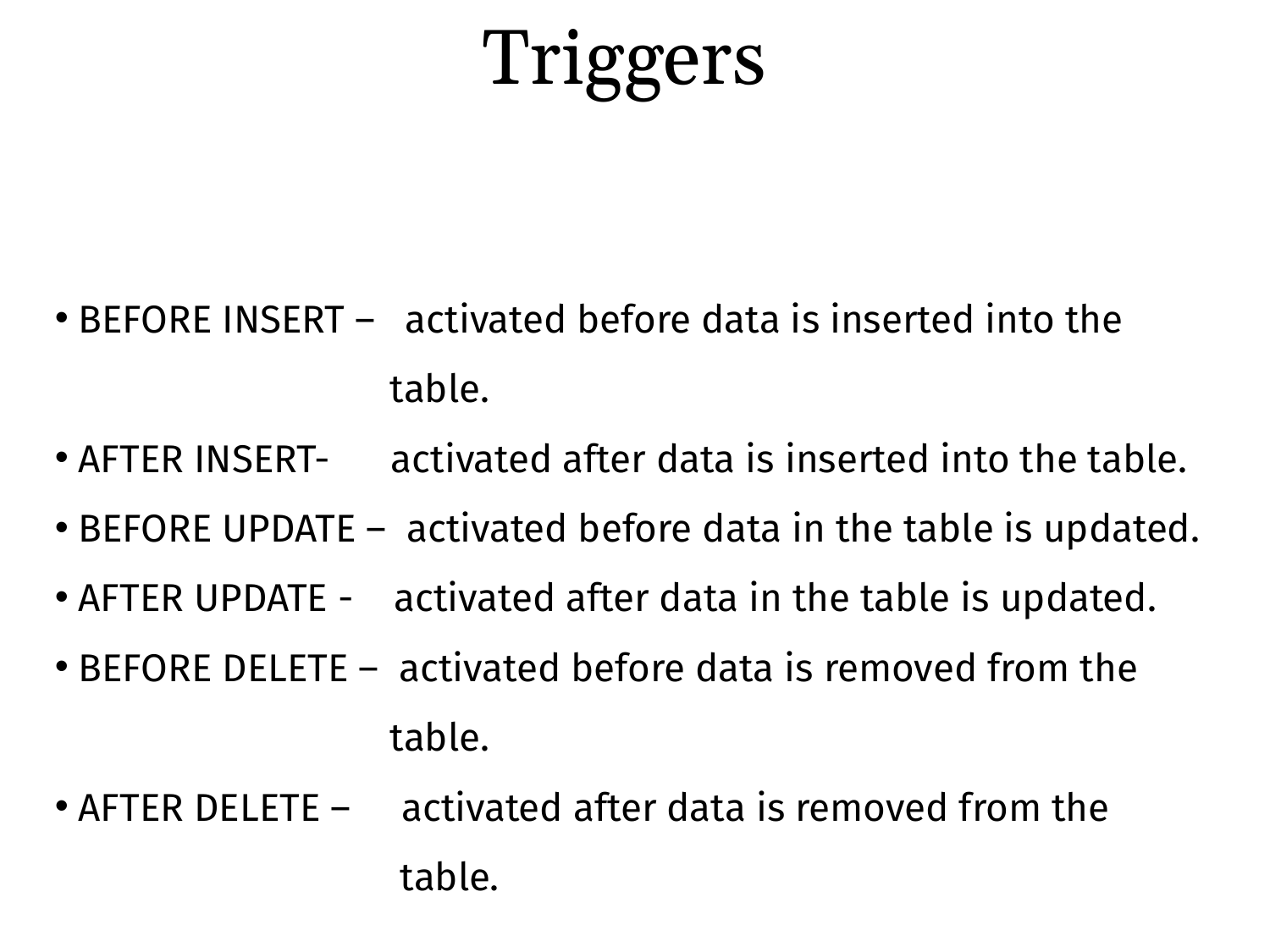

# Triggers

 BEFORE INSERT –   activated before data is inserted into the  			        table.
 AFTER INSERT-      activated after data is inserted into the table.
 BEFORE UPDATE –  activated before data in the table is updated.
 AFTER UPDATE -    activated after data in the table is updated.
 BEFORE DELETE –  activated before data is removed from the   			        table.
 AFTER DELETE –     activated after data is removed from the 			         table.